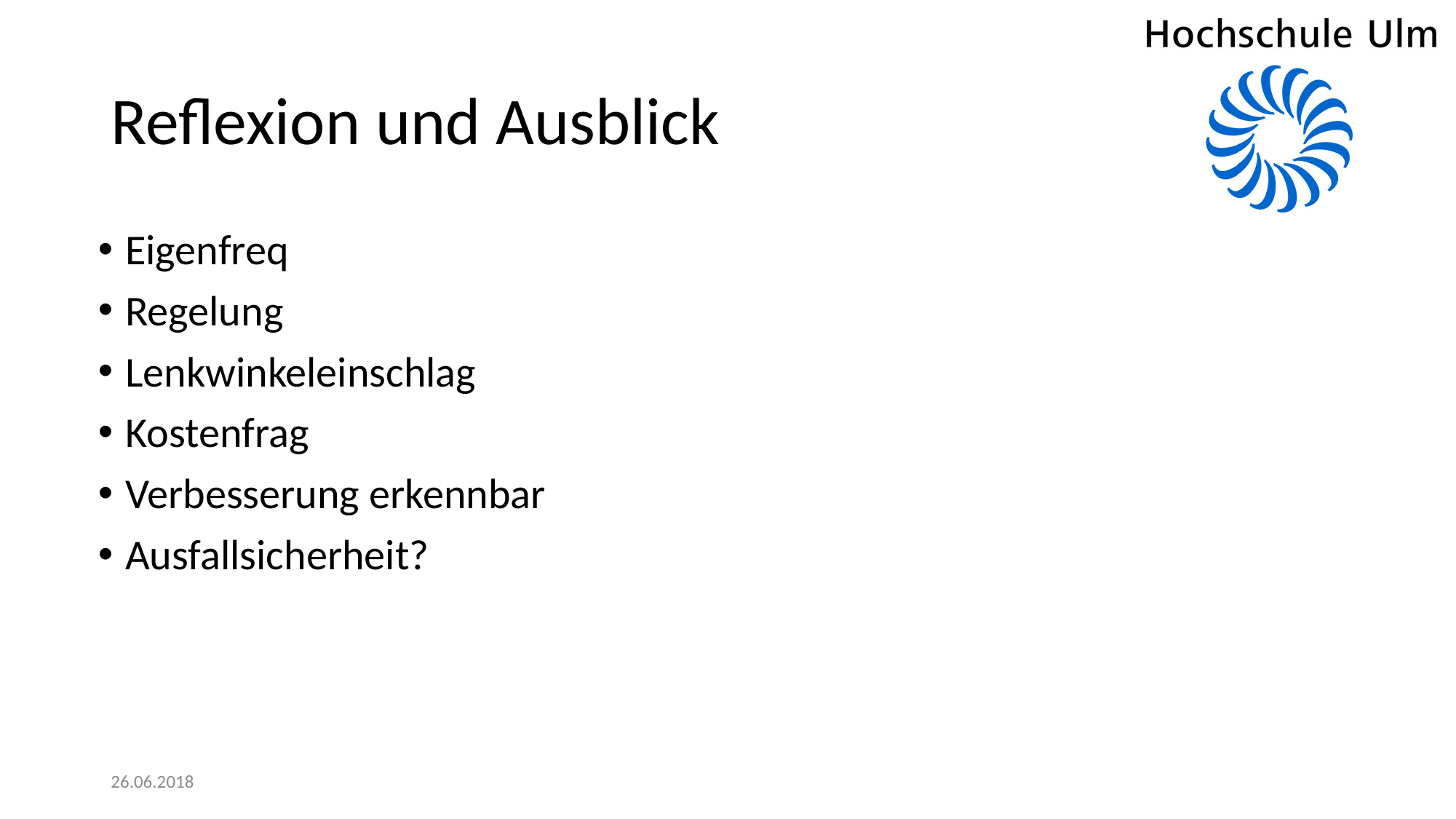

# Reflexion und Ausblick
Eigenfreq
Regelung
Lenkwinkeleinschlag
Kostenfrag
Verbesserung erkennbar
Ausfallsicherheit?
26.06.2018